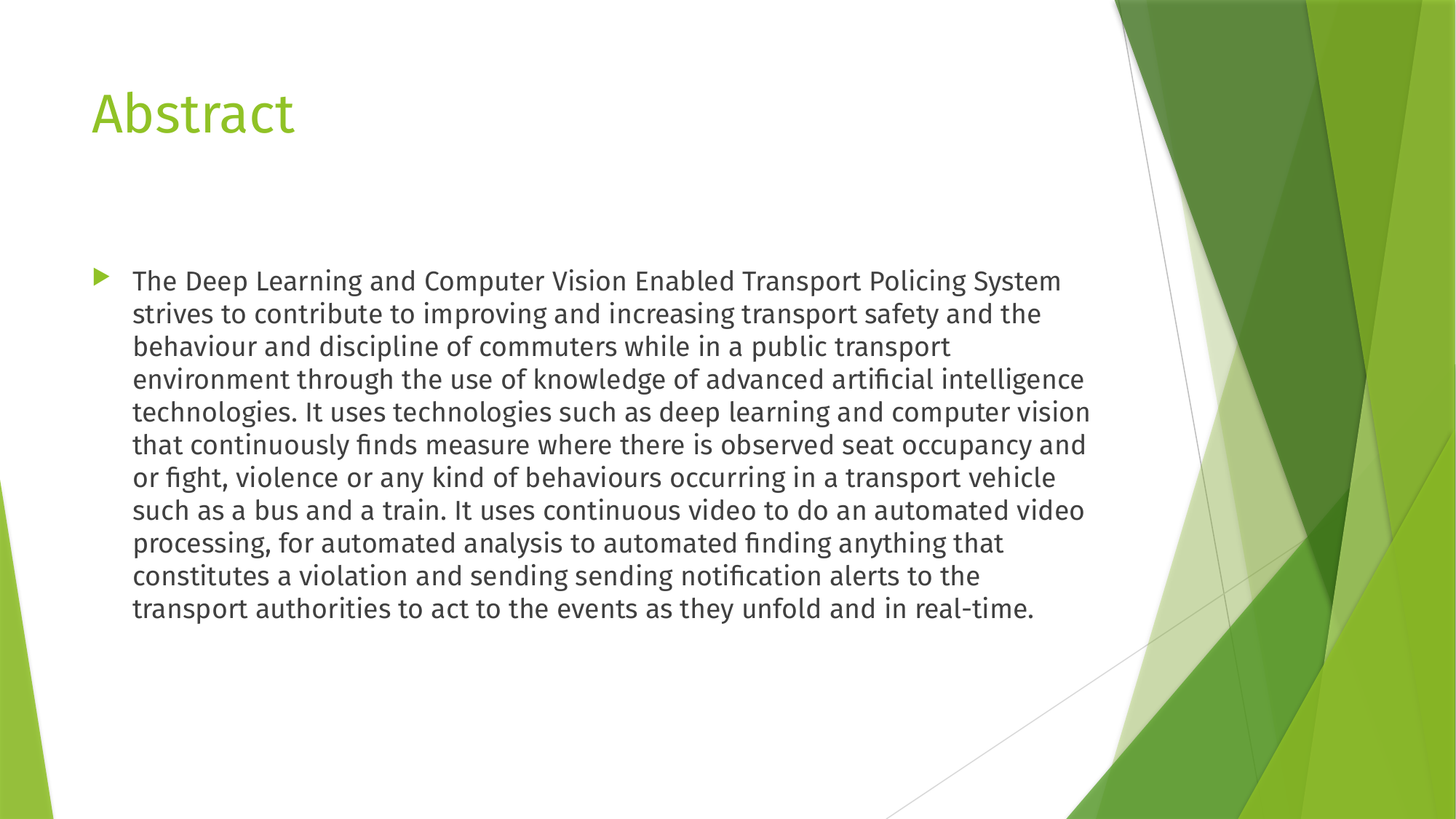

# Abstract
The Deep Learning and Computer Vision Enabled Transport Policing System strives to contribute to improving and increasing transport safety and the behaviour and discipline of commuters while in a public transport environment through the use of knowledge of advanced artificial intelligence technologies. It uses technologies such as deep learning and computer vision that continuously finds measure where there is observed seat occupancy and or fight, violence or any kind of behaviours occurring in a transport vehicle such as a bus and a train. It uses continuous video to do an automated video processing, for automated analysis to automated finding anything that constitutes a violation and sending sending notification alerts to the transport authorities to act to the events as they unfold and in real-time.